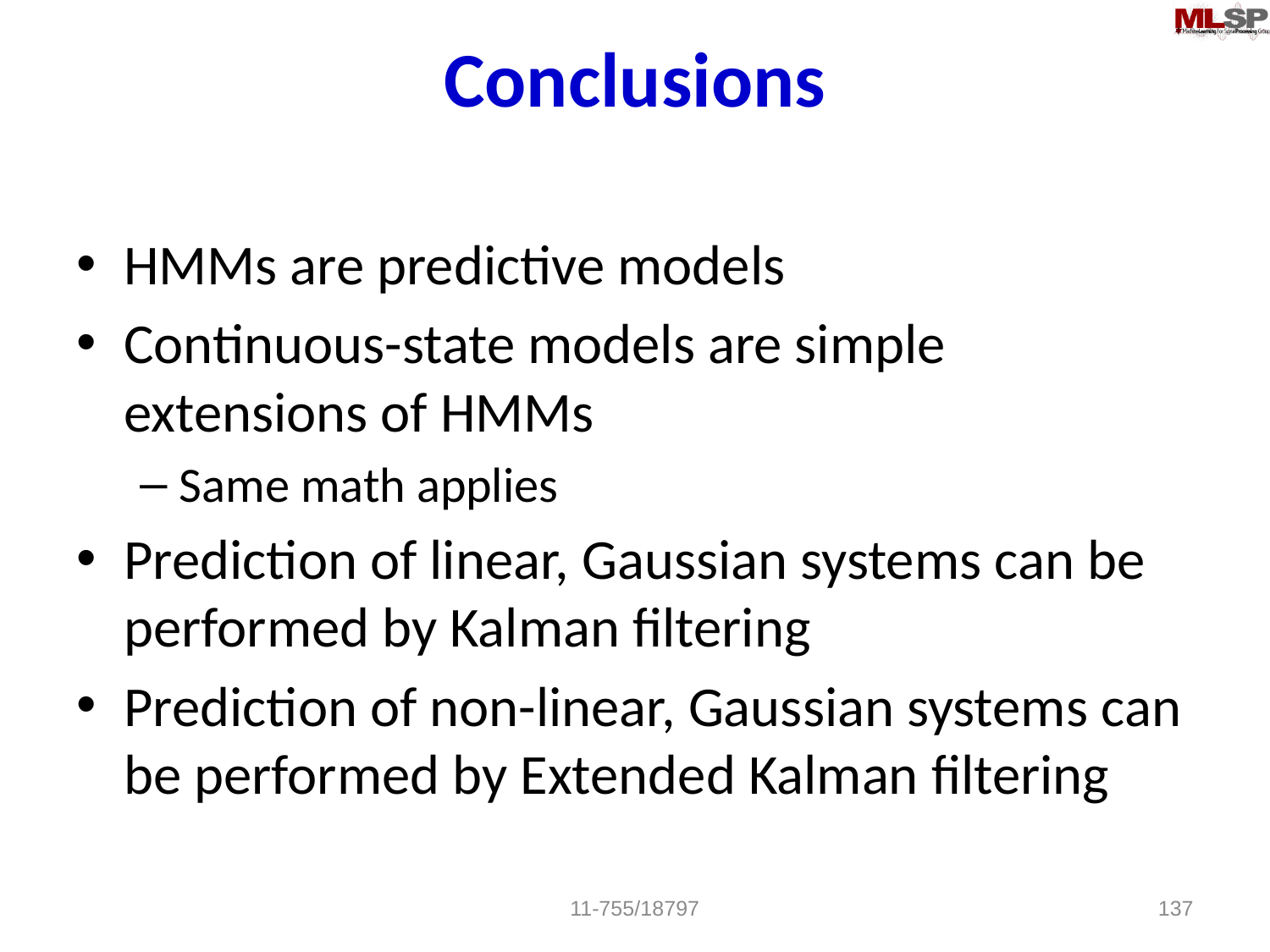

# Conclusions
HMMs are predictive models
Continuous-state models are simple extensions of HMMs
Same math applies
Prediction of linear, Gaussian systems can be performed by Kalman filtering
Prediction of non-linear, Gaussian systems can be performed by Extended Kalman filtering
11-755/18797
137